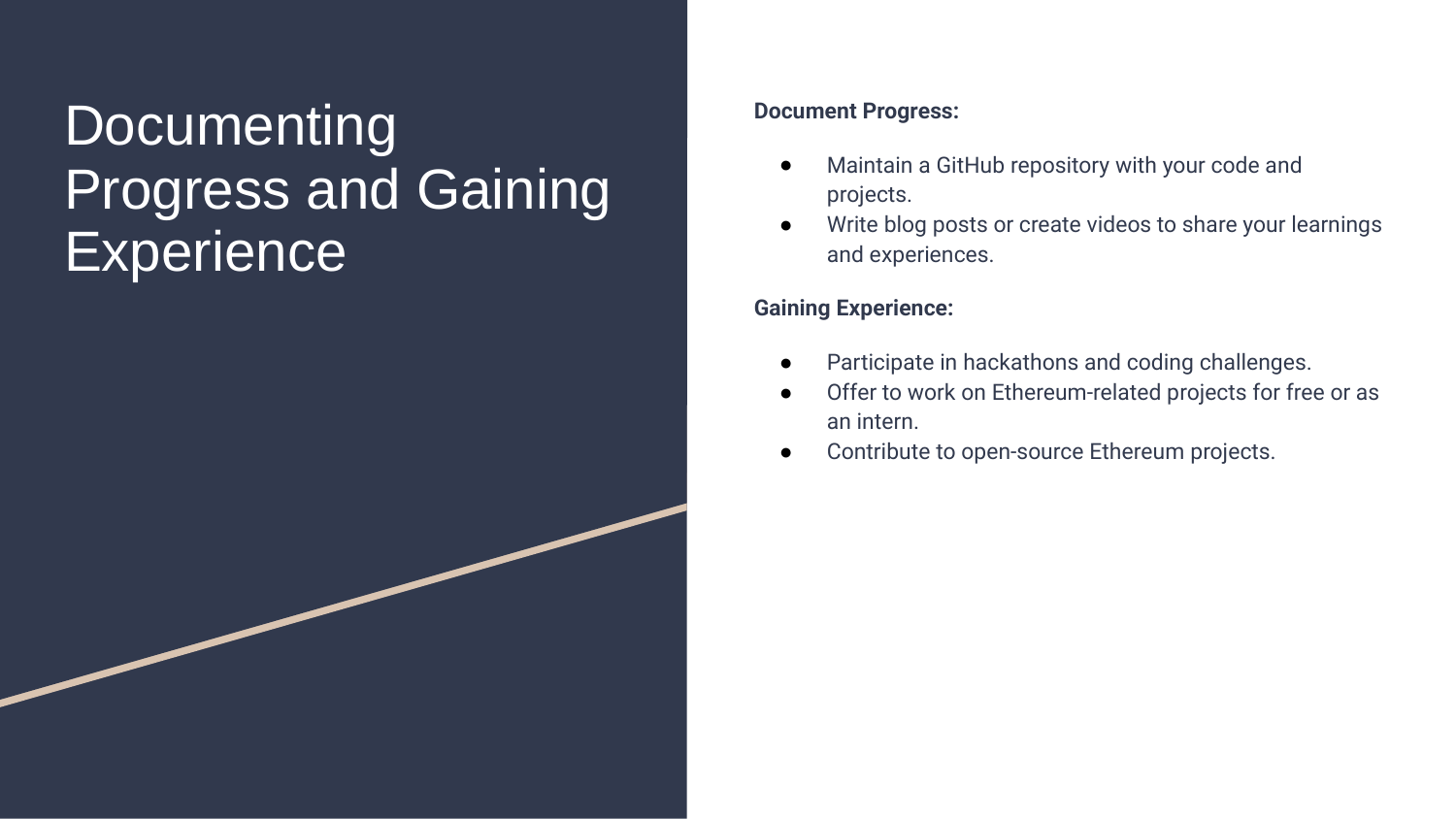

# Documenting Progress and Gaining Experience
Document Progress:
Maintain a GitHub repository with your code and projects.
Write blog posts or create videos to share your learnings and experiences.
Gaining Experience:
Participate in hackathons and coding challenges.
Offer to work on Ethereum-related projects for free or as an intern.
Contribute to open-source Ethereum projects.